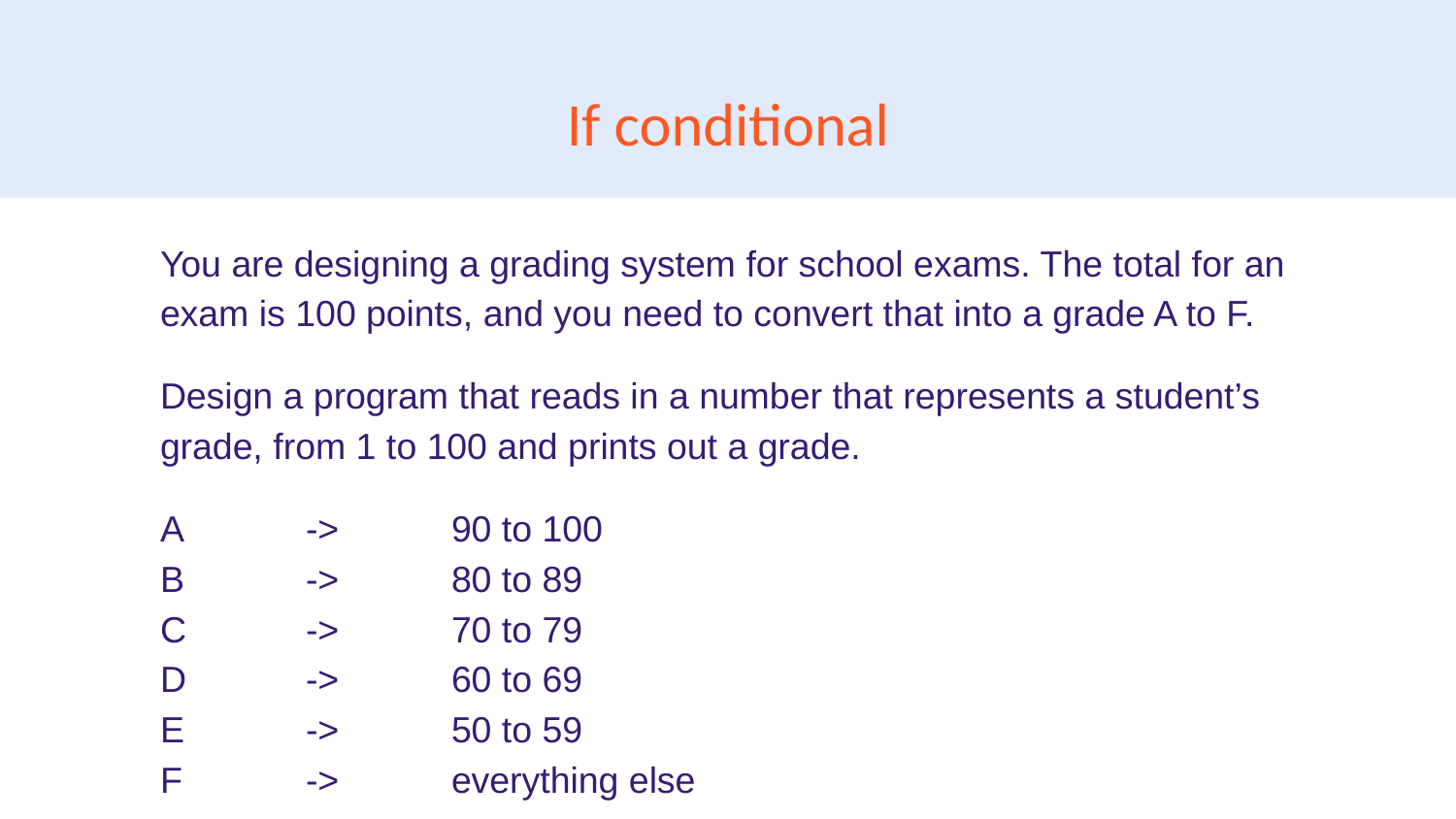

# If conditional
You are designing a grading system for school exams. The total for an exam is 100 points, and you need to convert that into a grade A to F.
Design a program that reads in a number that represents a student’s grade, from 1 to 100 and prints out a grade.
A	->	90 to 100
B	->	80 to 89
C	->	70 to 79
D	->	60 to 69
E	->	50 to 59
F	->	everything else